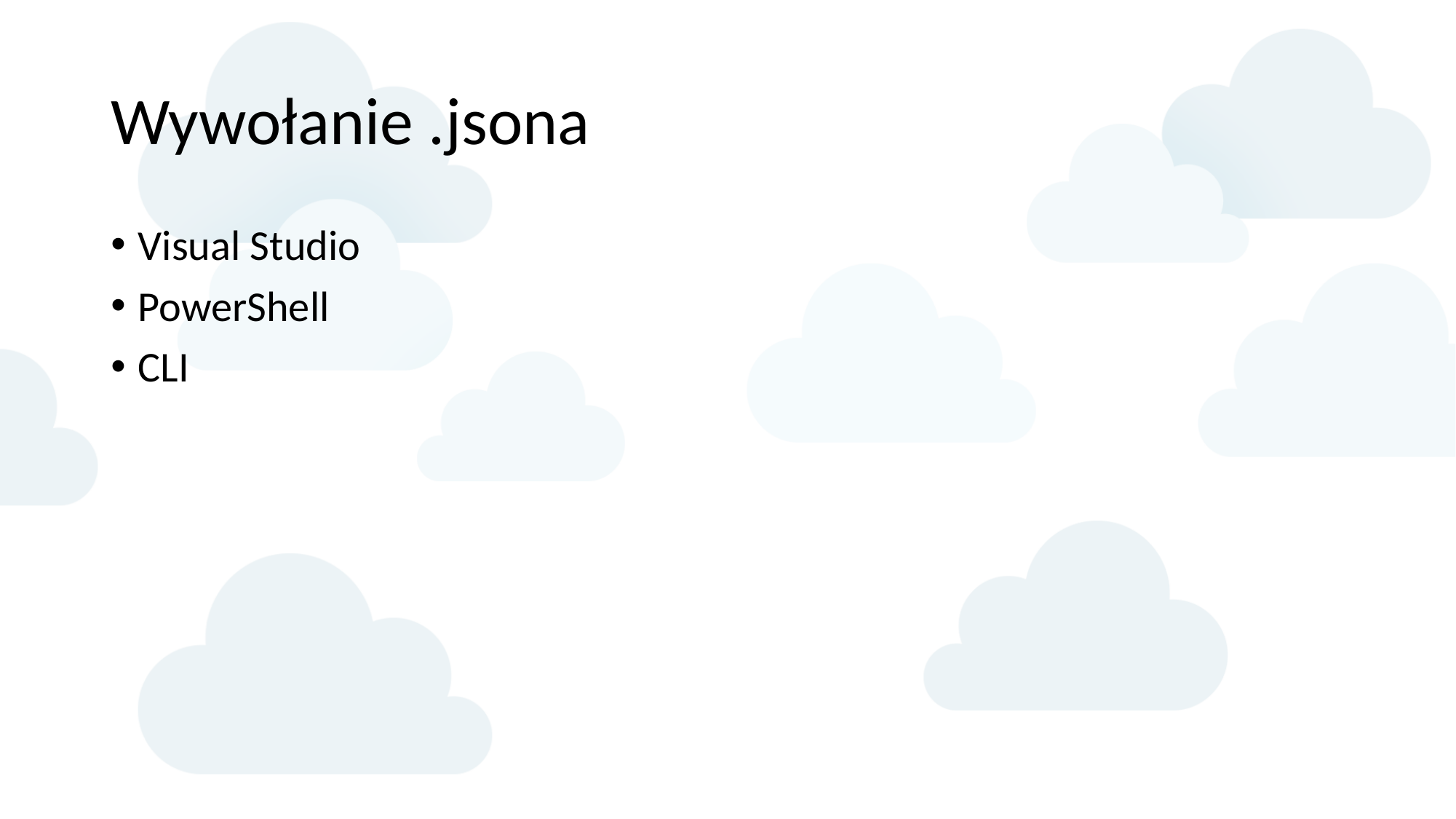

# Wywołanie .jsona
Visual Studio
PowerShell
CLI